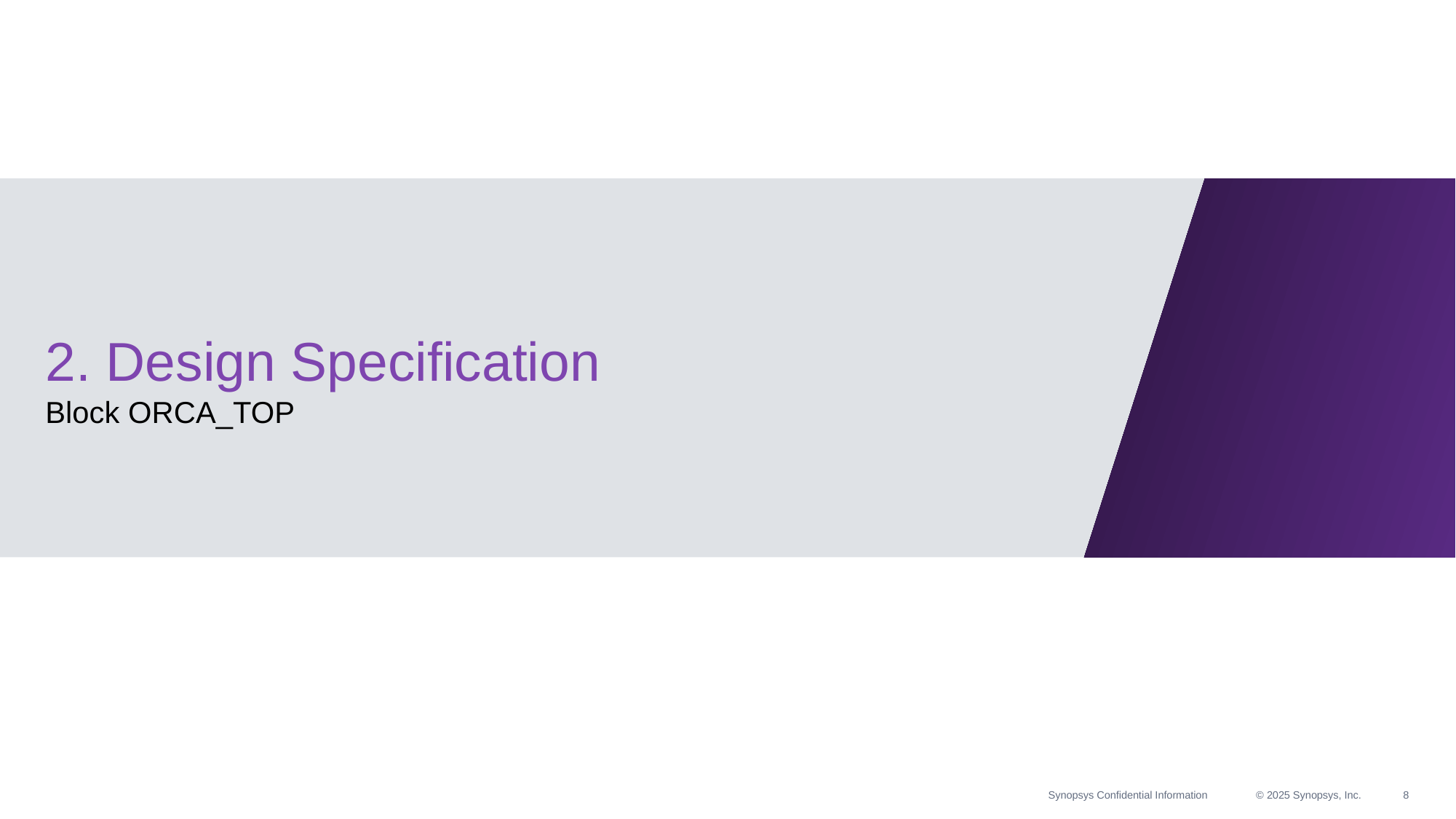

# 2. Design Specification
Block ORCA_TOP
Synopsys Confidential Information